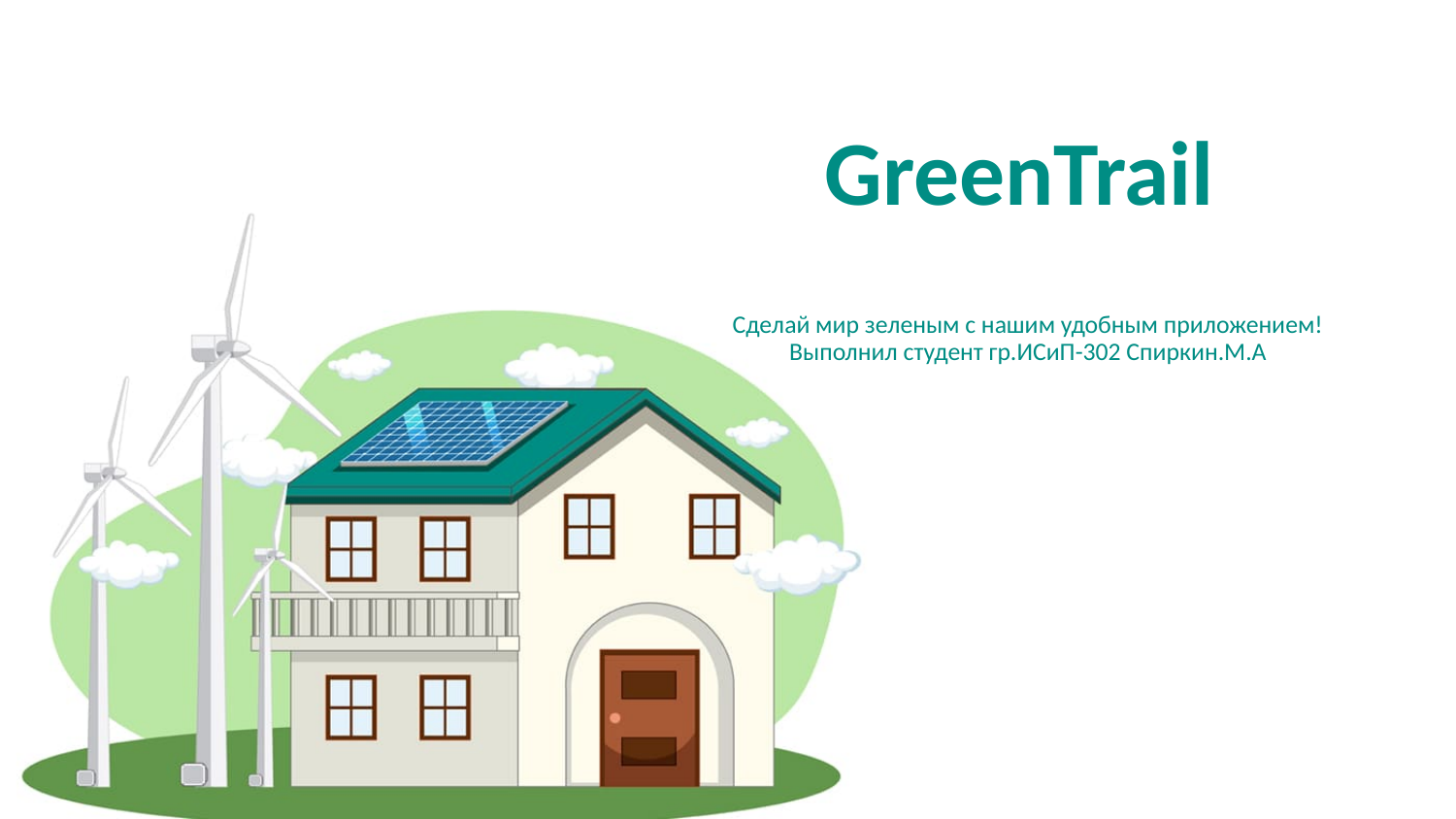

# GreenTrail
Сделай мир зеленым с нашим удобным приложением!
Выполнил студент гр.ИСиП-302 Спиркин.М.А